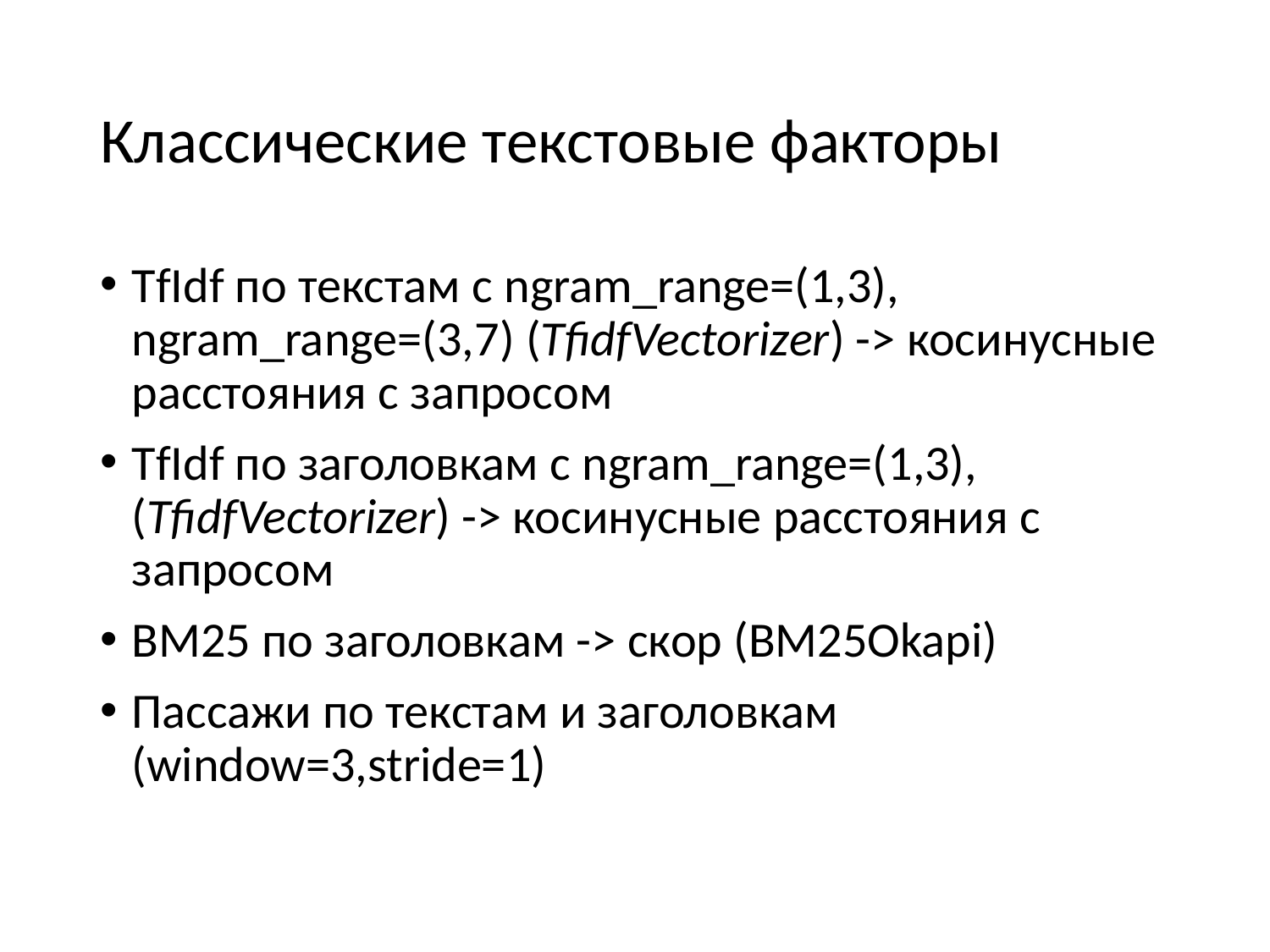

# Классические текстовые факторы
TfIdf по текстам с ngram_range=(1,3), ngram_range=(3,7) (TfidfVectorizer) -> косинусные расстояния с запросом
TfIdf по заголовкам с ngram_range=(1,3), (TfidfVectorizer) -> косинусные расстояния с запросом
BM25 по заголовкам -> скор (BM25Okapi)
Пассажи по текстам и заголовкам (window=3,stride=1)